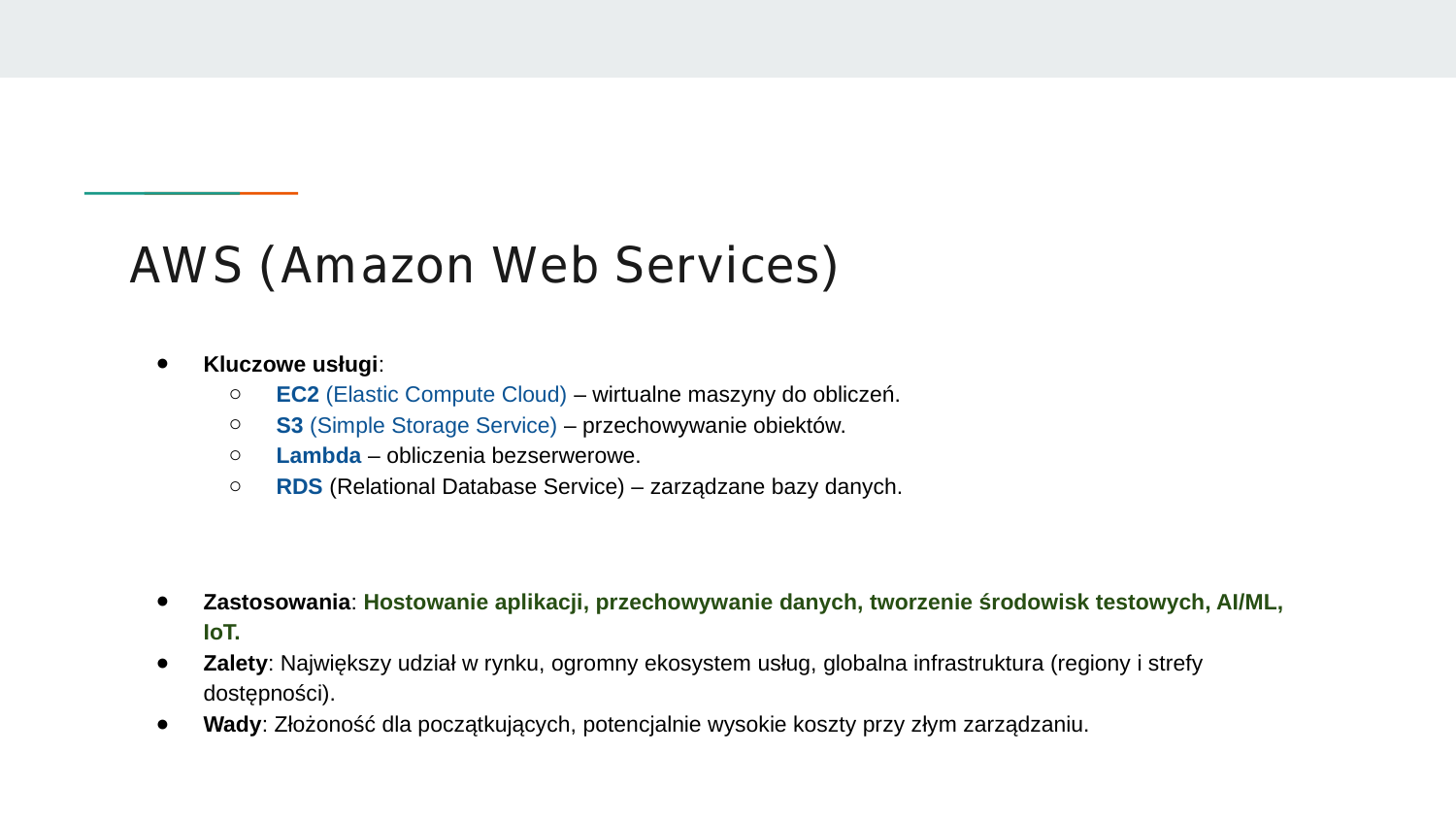

# AWS (Amazon Web Services)

Kluczowe usługi:
EC2 (Elastic Compute Cloud) – wirtualne maszyny do obliczeń.
S3 (Simple Storage Service) – przechowywanie obiektów.
Lambda – obliczenia bezserwerowe.
RDS (Relational Database Service) – zarządzane bazy danych.

Zastosowania: Hostowanie aplikacji, przechowywanie danych, tworzenie środowisk testowych, AI/ML, IoT.
Zalety: Największy udział w rynku, ogromny ekosystem usług, globalna infrastruktura (regiony i strefy dostępności).
Wady: Złożoność dla początkujących, potencjalnie wysokie koszty przy złym zarządzaniu.